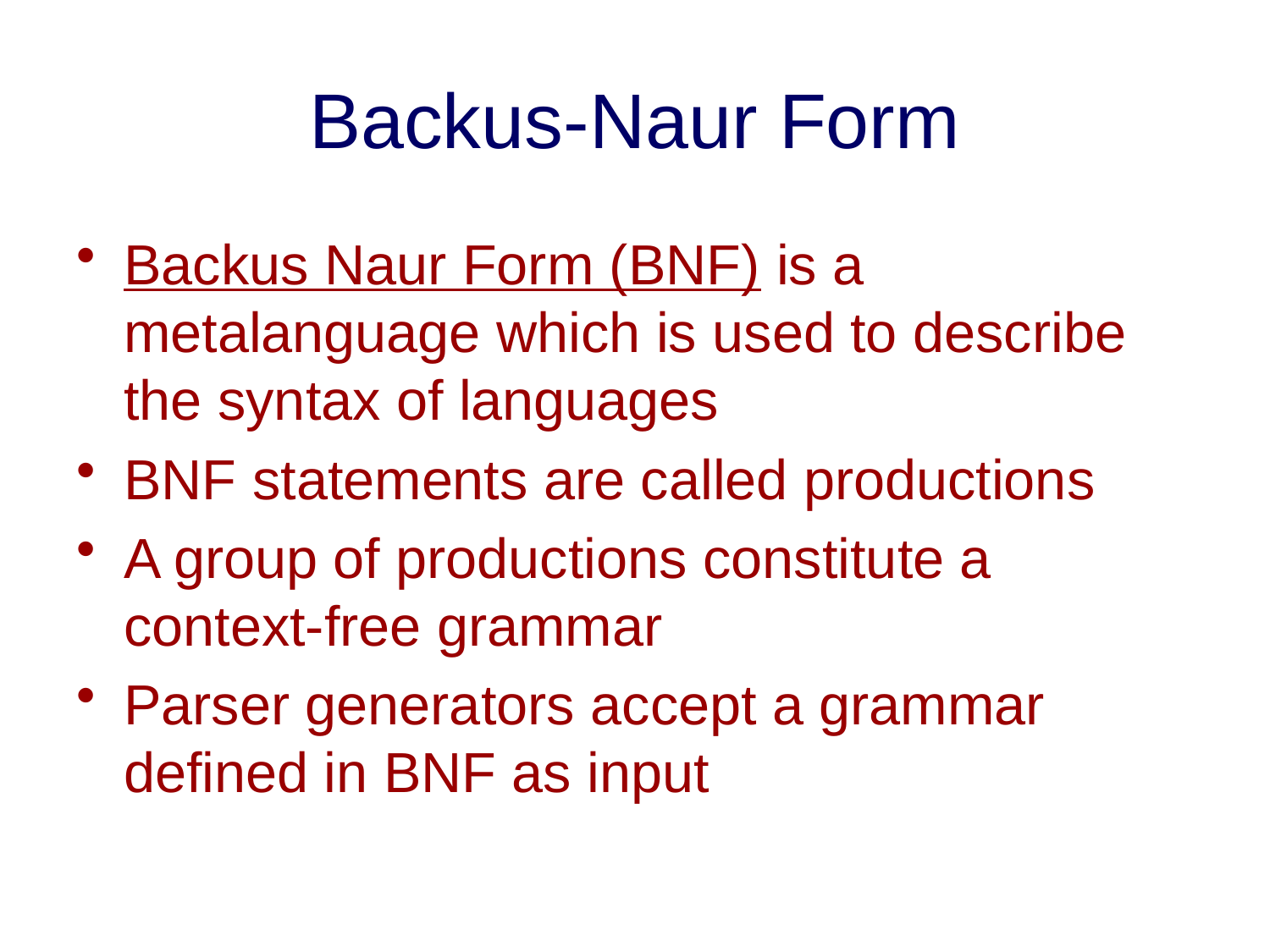

# Backus-Naur Form
Backus Naur Form (BNF) is a metalanguage which is used to describe the syntax of languages
BNF statements are called productions
A group of productions constitute a context-free grammar
Parser generators accept a grammar defined in BNF as input